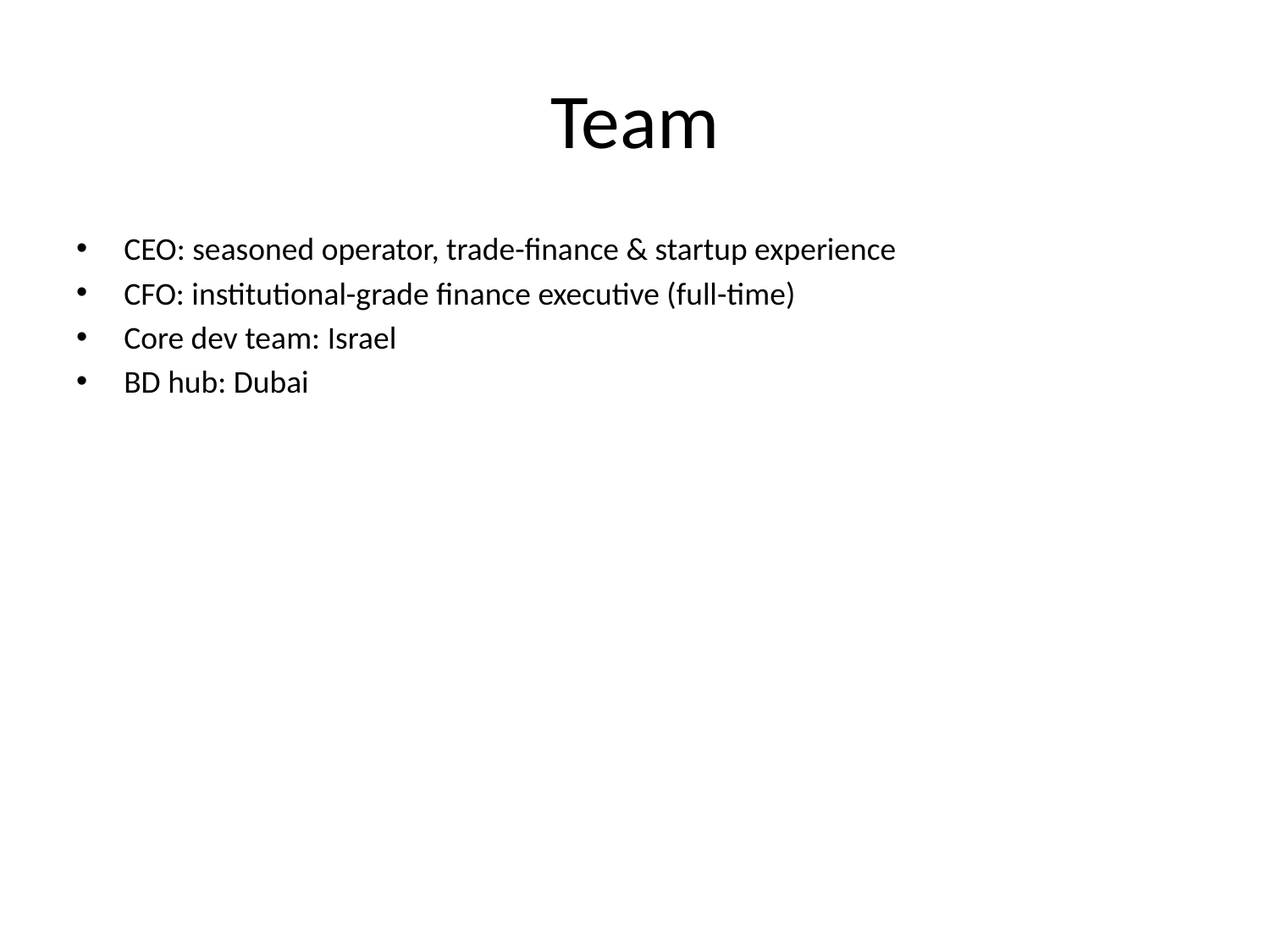

# Team
CEO: seasoned operator, trade-finance & startup experience
CFO: institutional-grade finance executive (full-time)
Core dev team: Israel
BD hub: Dubai